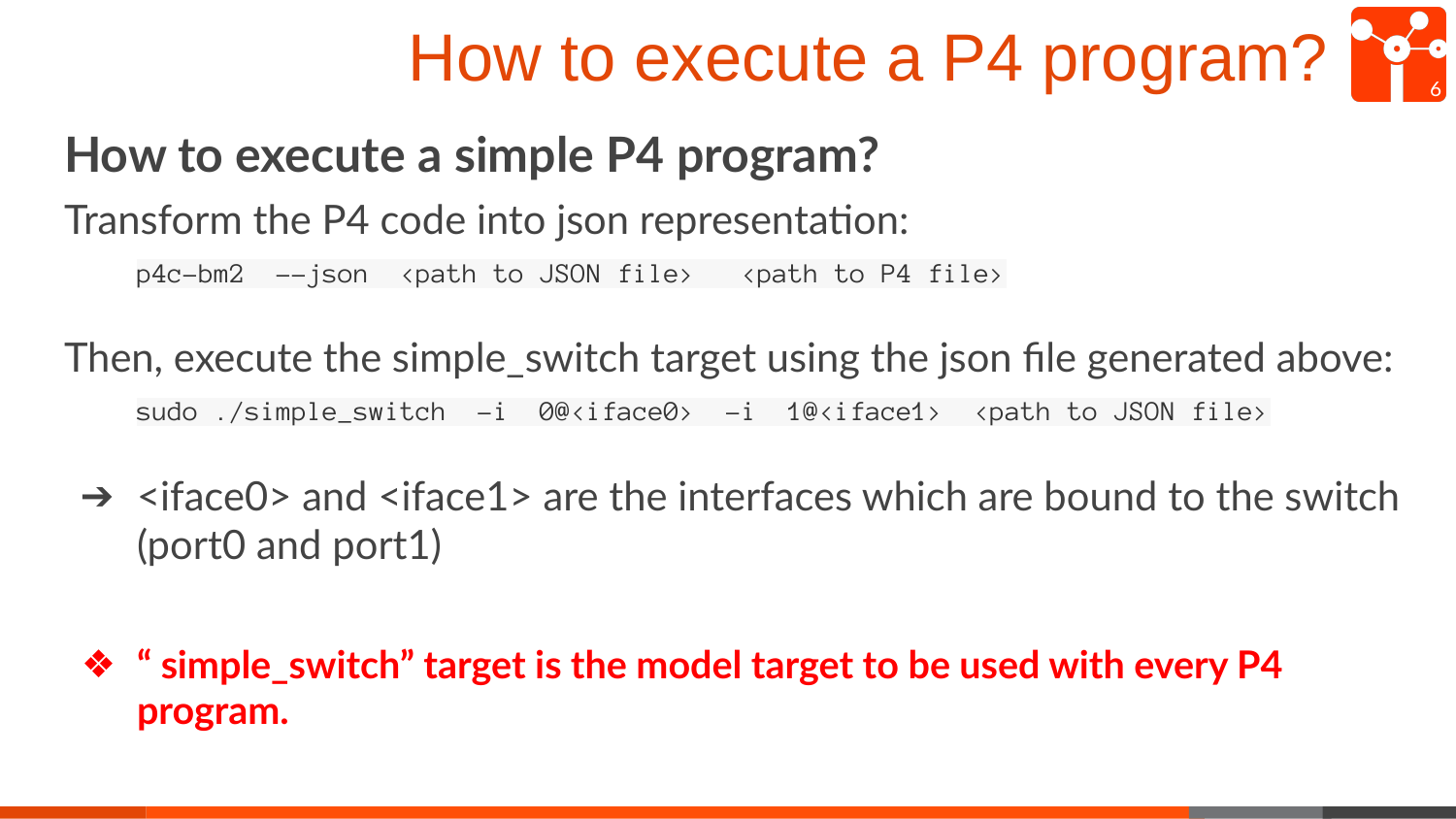

# How to execute a P4 program?
6
How to execute a simple P4 program?
Transform the P4 code into json representation:
p4c-bm2  --json  <path to JSON file>   <path to P4 file>

Then, execute the simple_switch target using the json file generated above:
sudo ./simple_switch  -i  0@<iface0>  -i  1@<iface1>  <path to JSON file>

<iface0> and <iface1> are the interfaces which are bound to the switch (port0 and port1)

“ simple_switch” target is the model target to be used with every P4 program.